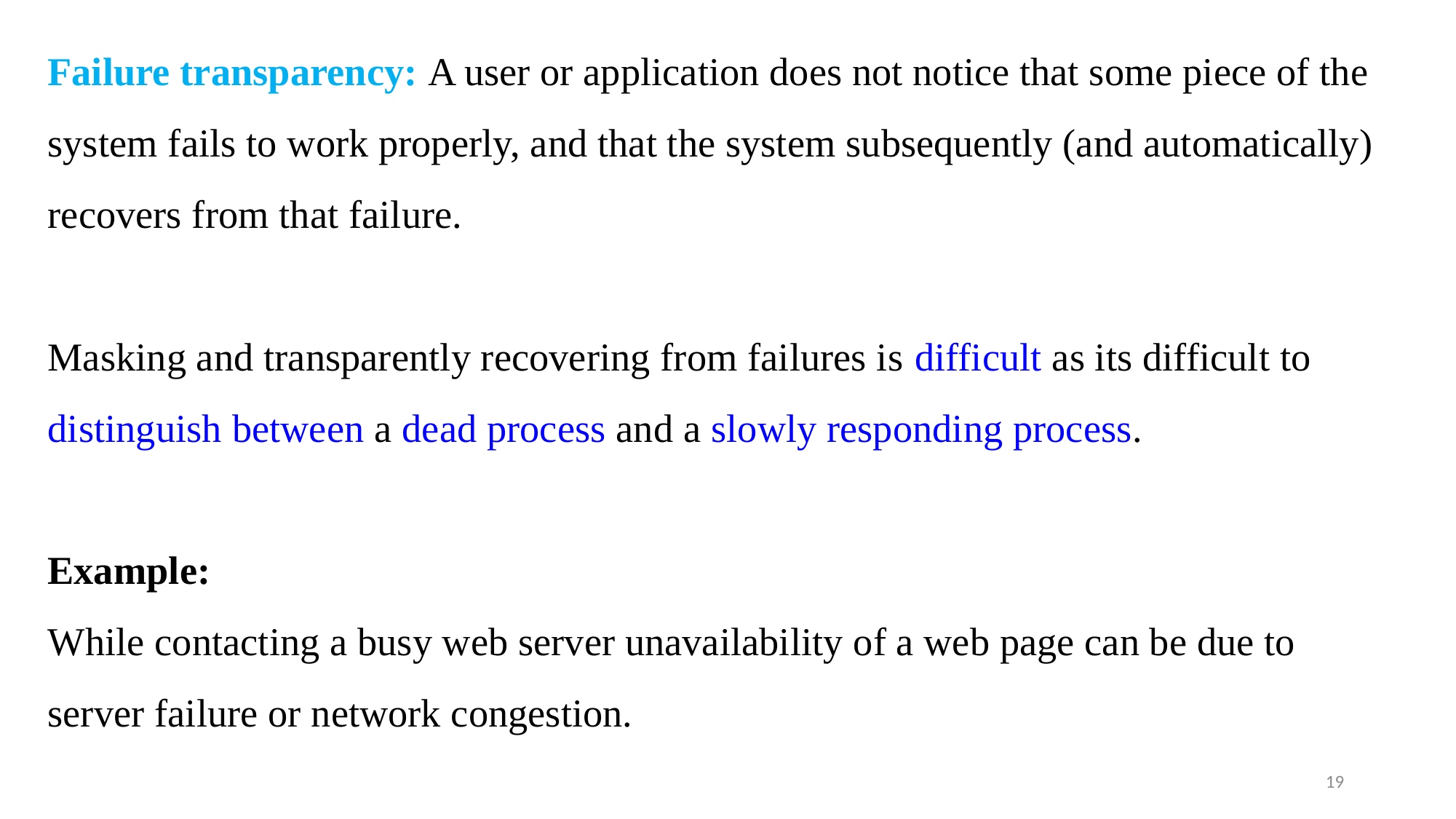

# Failure transparency: A user or application does not notice that some piece of the system fails to work properly, and that the system subsequently (and automatically) recovers from that failure. Masking and transparently recovering from failures is difficult as its difficult to distinguish between a dead process and a slowly responding process. Example: While contacting a busy web server unavailability of a web page can be due to server failure or network congestion.
19